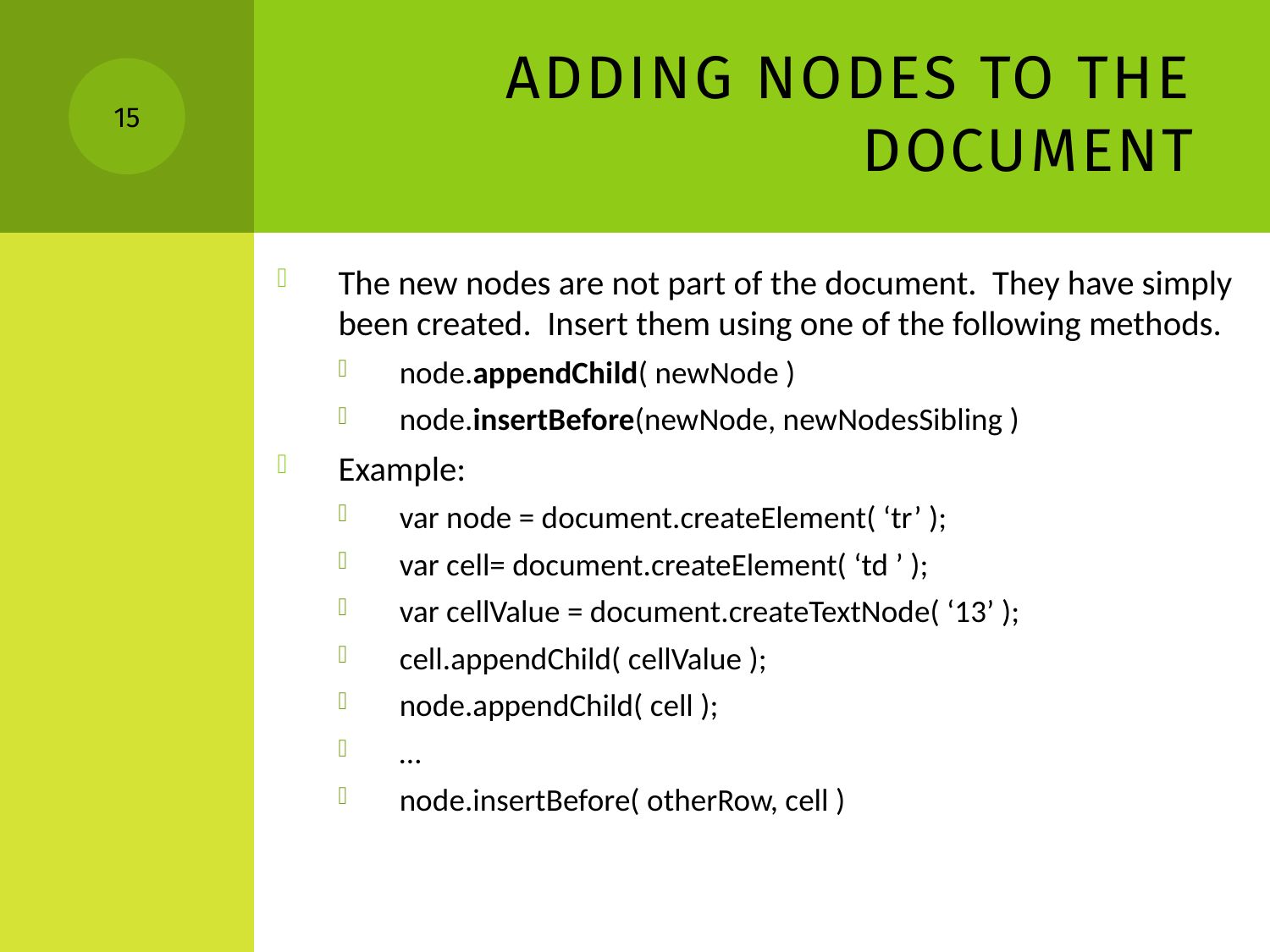

# Adding Nodes to the Document
15
The new nodes are not part of the document.  They have simply been created.  Insert them using one of the following methods.
node.appendChild( newNode )
node.insertBefore(newNode, newNodesSibling )
Example:
var node = document.createElement( ‘tr’ );
var cell= document.createElement( ‘td ’ );
var cellValue = document.createTextNode( ‘13’ );
cell.appendChild( cellValue );
node.appendChild( cell );
…
node.insertBefore( otherRow, cell )